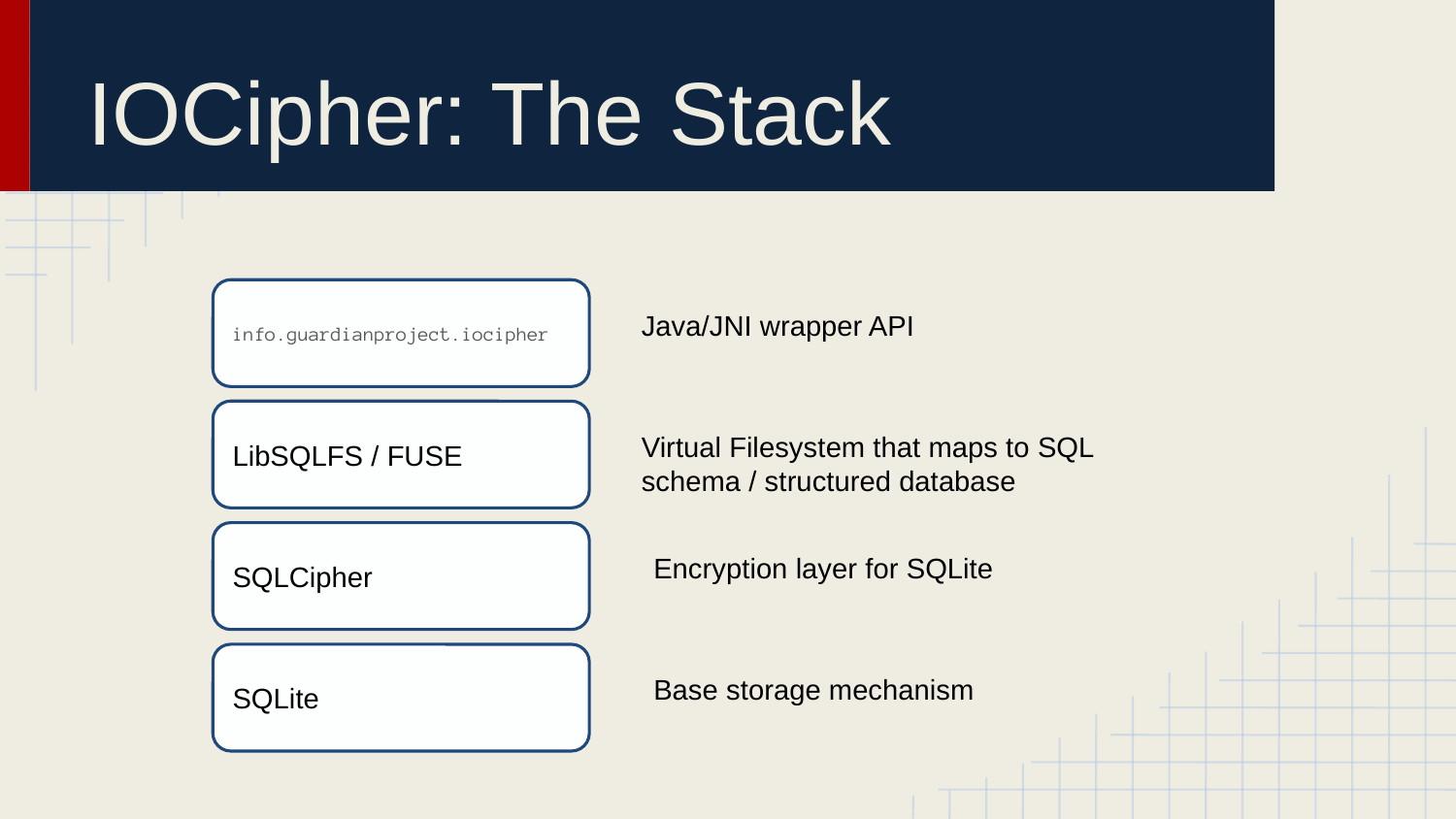

# IOCipher: The Stack
info.guardianproject.iocipher
Java/JNI wrapper API
LibSQLFS / FUSE
Virtual Filesystem that maps to SQL schema / structured database
SQLCipher
Encryption layer for SQLite
SQLite
Base storage mechanism